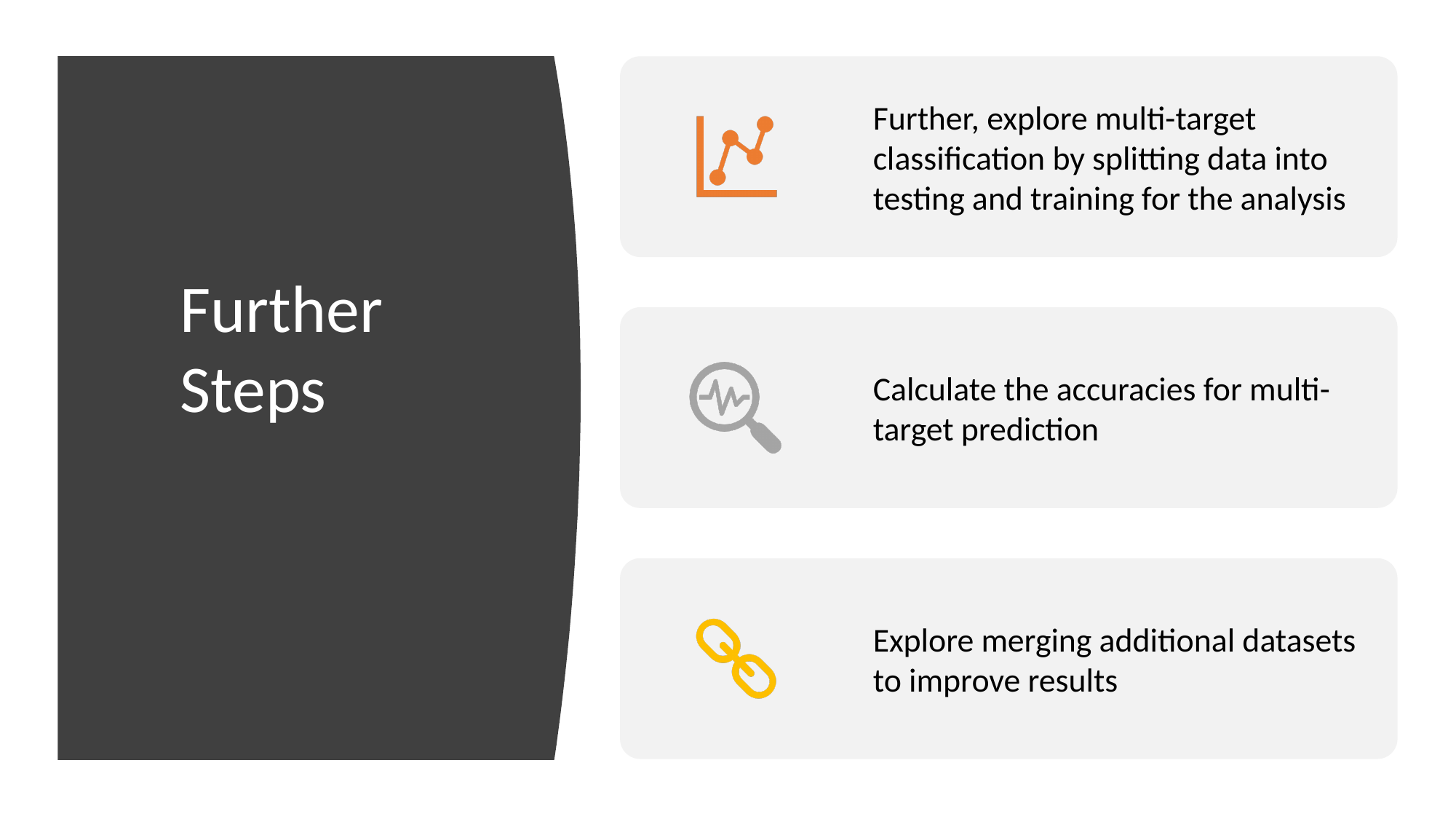

Further, explore multi-target classification by splitting data into testing and training for the analysis
Calculate the accuracies for multi-target prediction
Explore merging additional datasets to improve results

Further Steps